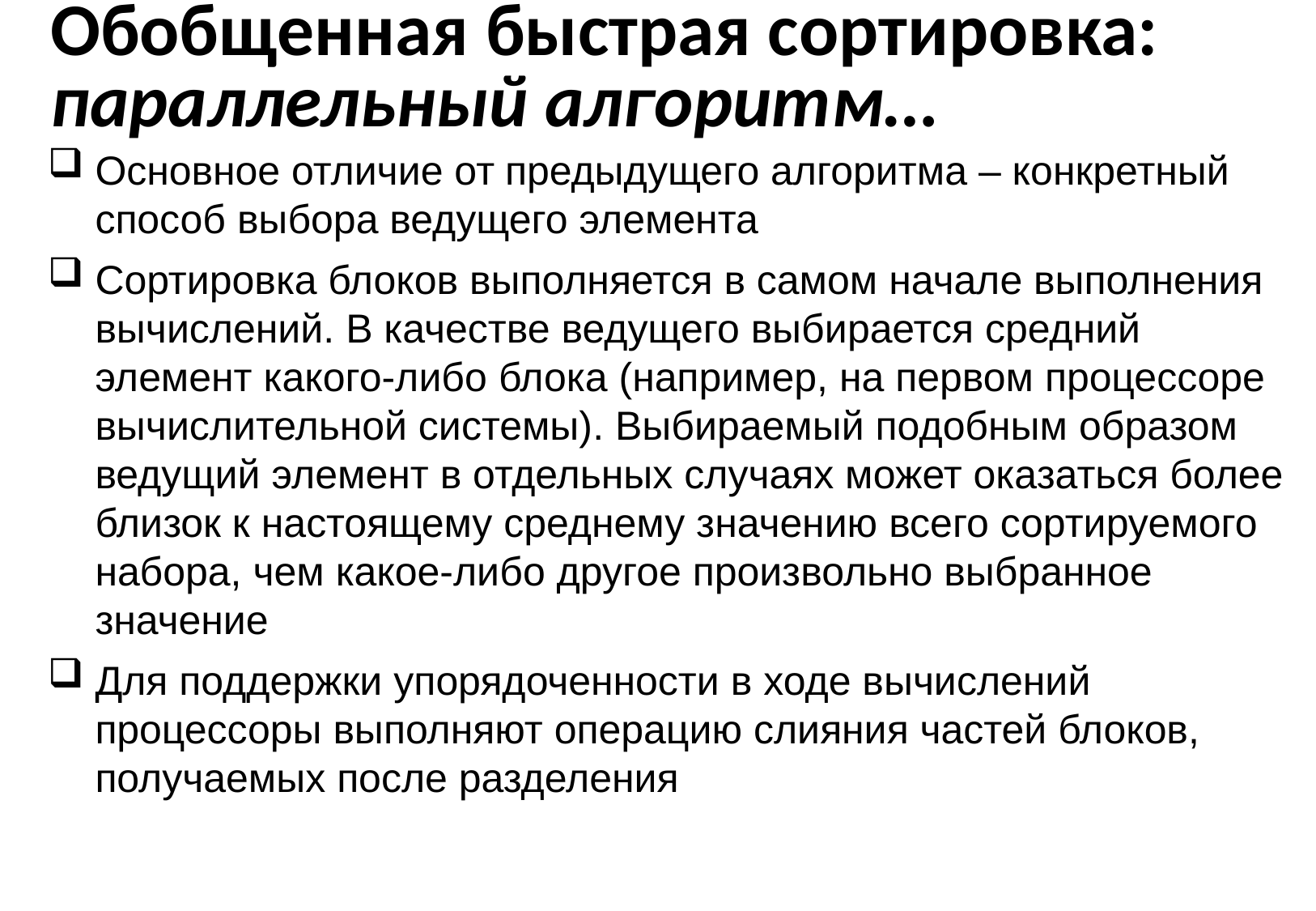

# Обобщенная быстрая сортировка: параллельный алгоритм…
Основное отличие от предыдущего алгоритма – конкретный способ выбора ведущего элемента
Сортировка блоков выполняется в самом начале выполнения вычислений. В качестве ведущего выбирается средний элемент какого-либо блока (например, на первом процессоре вычислительной системы). Выбираемый подобным образом ведущий элемент в отдельных случаях может оказаться более близок к настоящему среднему значению всего сортируемого набора, чем какое-либо другое произвольно выбранное значение
Для поддержки упорядоченности в ходе вычислений процессоры выполняют операцию слияния частей блоков, получаемых после разделения